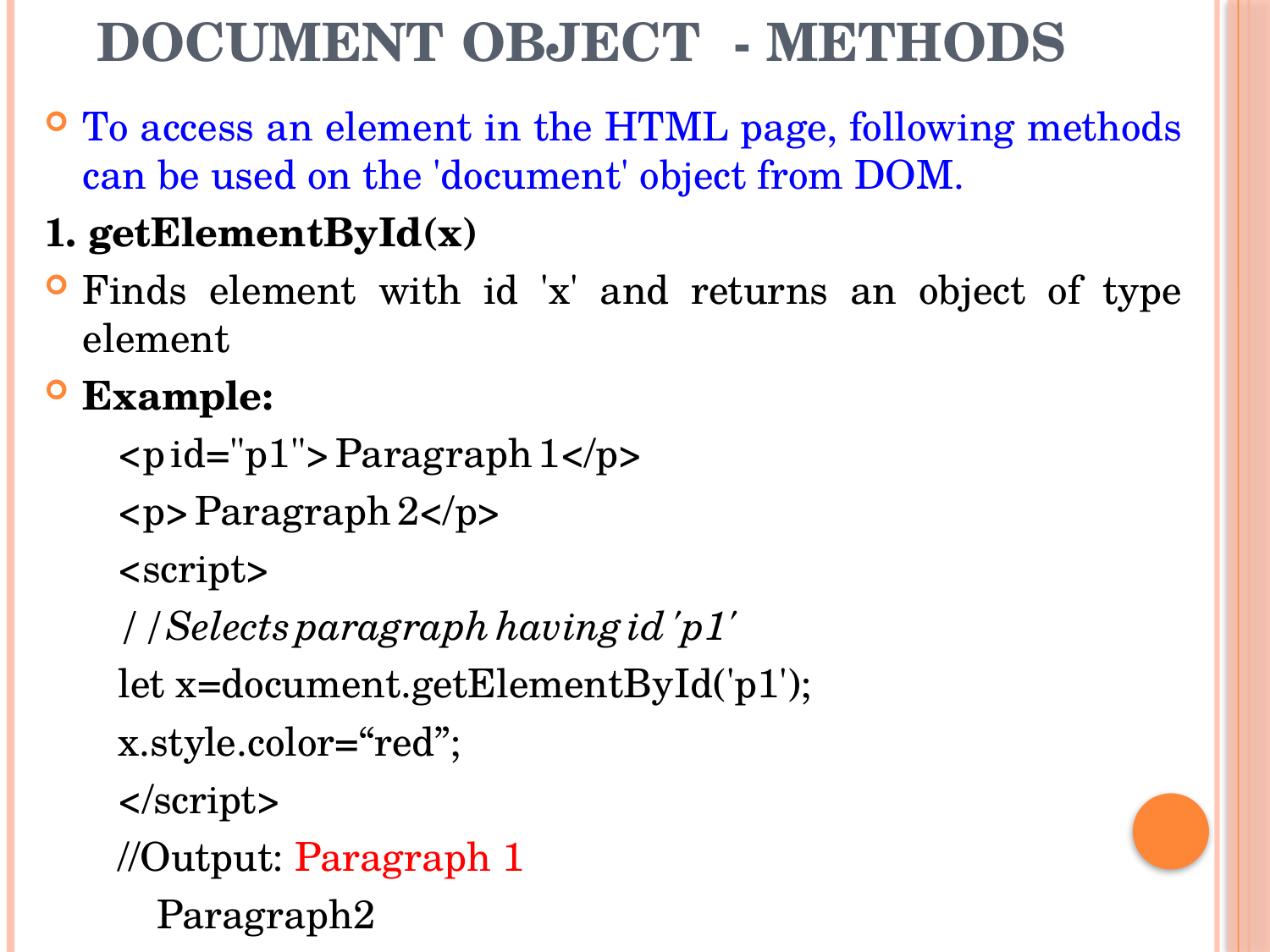

# Document Object  - Methods
To access an element in the HTML page, following methods can be used on the 'document' object from DOM.
1. getElementById(x)
Finds element with id 'x' and returns an object of type element
Example:
<p id="p1"> Paragraph 1</p>
<p> Paragraph 2</p>
<script>
//Selects paragraph having id 'p1'
let x=document.getElementById('p1');
x.style.color=“red”;
</script>
//Output: Paragraph 1
			Paragraph2